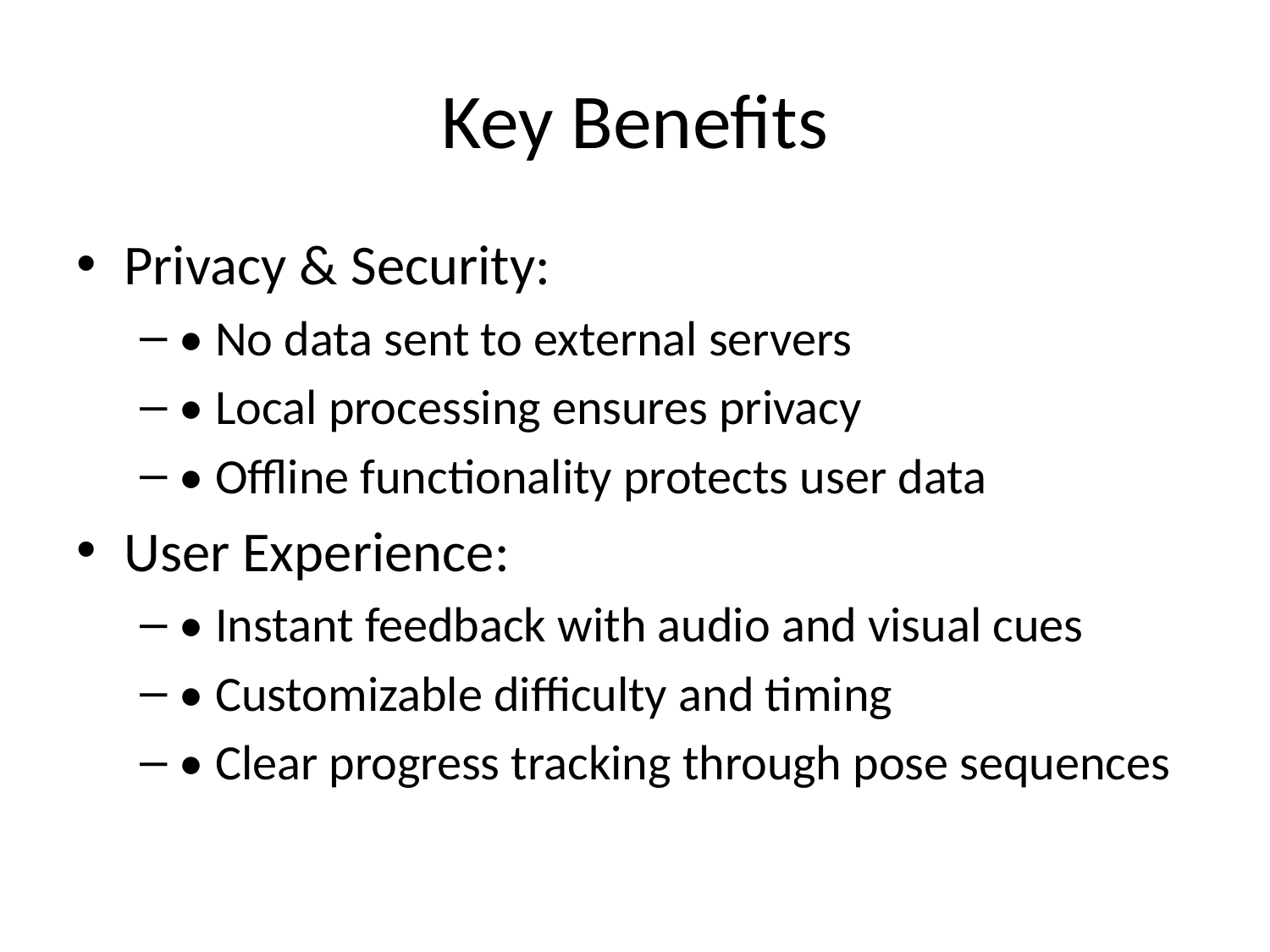

# Key Benefits
Privacy & Security:
• No data sent to external servers
• Local processing ensures privacy
• Offline functionality protects user data
User Experience:
• Instant feedback with audio and visual cues
• Customizable difficulty and timing
• Clear progress tracking through pose sequences